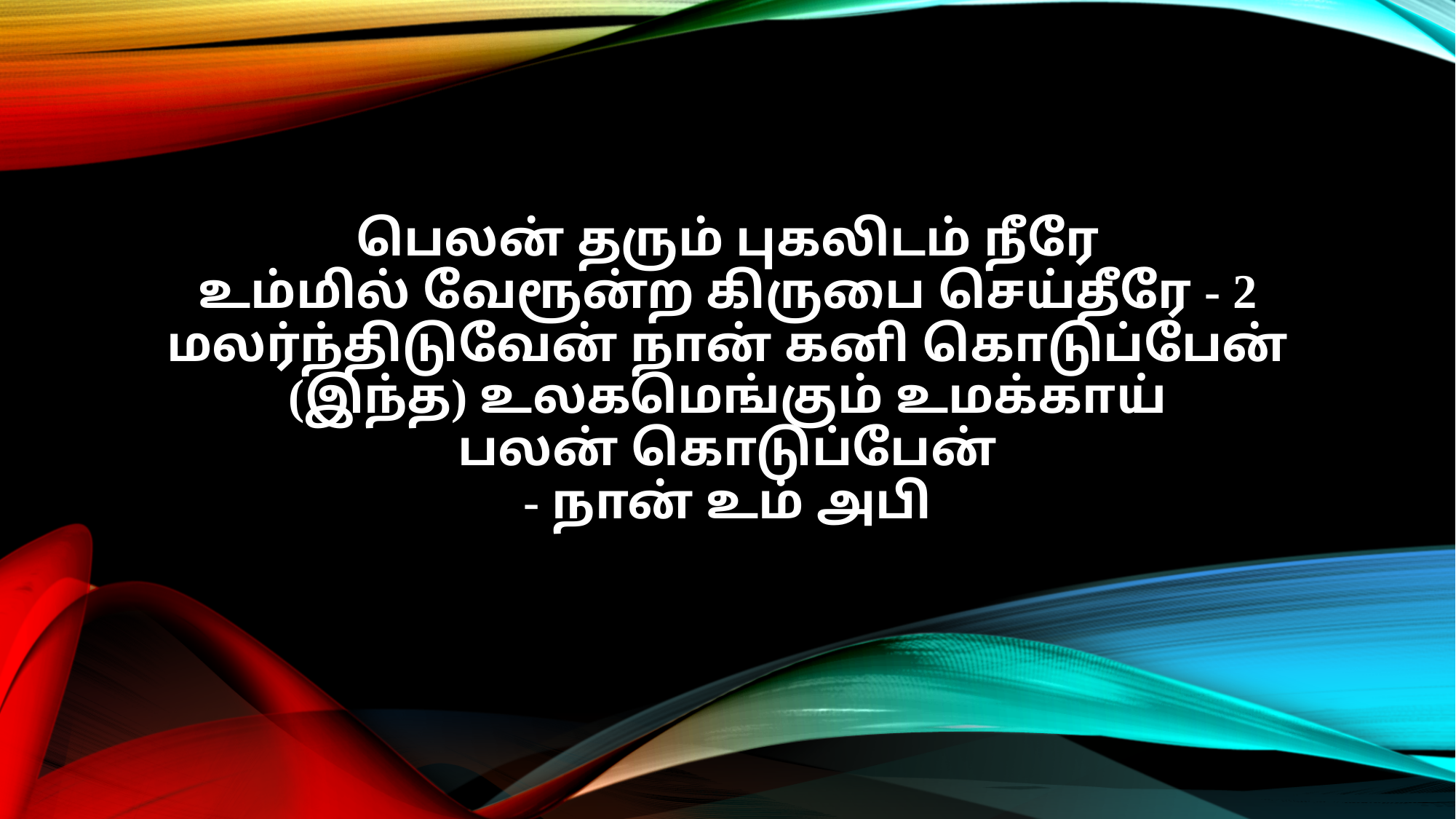

பெலன் தரும் புகலிடம் நீரே
உம்மில் வேரூன்ற கிருபை செய்தீரே - 2
மலர்ந்திடுவேன் நான் கனி கொடுப்பேன்
(இந்த) உலகமெங்கும் உமக்காய்
பலன் கொடுப்பேன்
- நான் உம் அபி